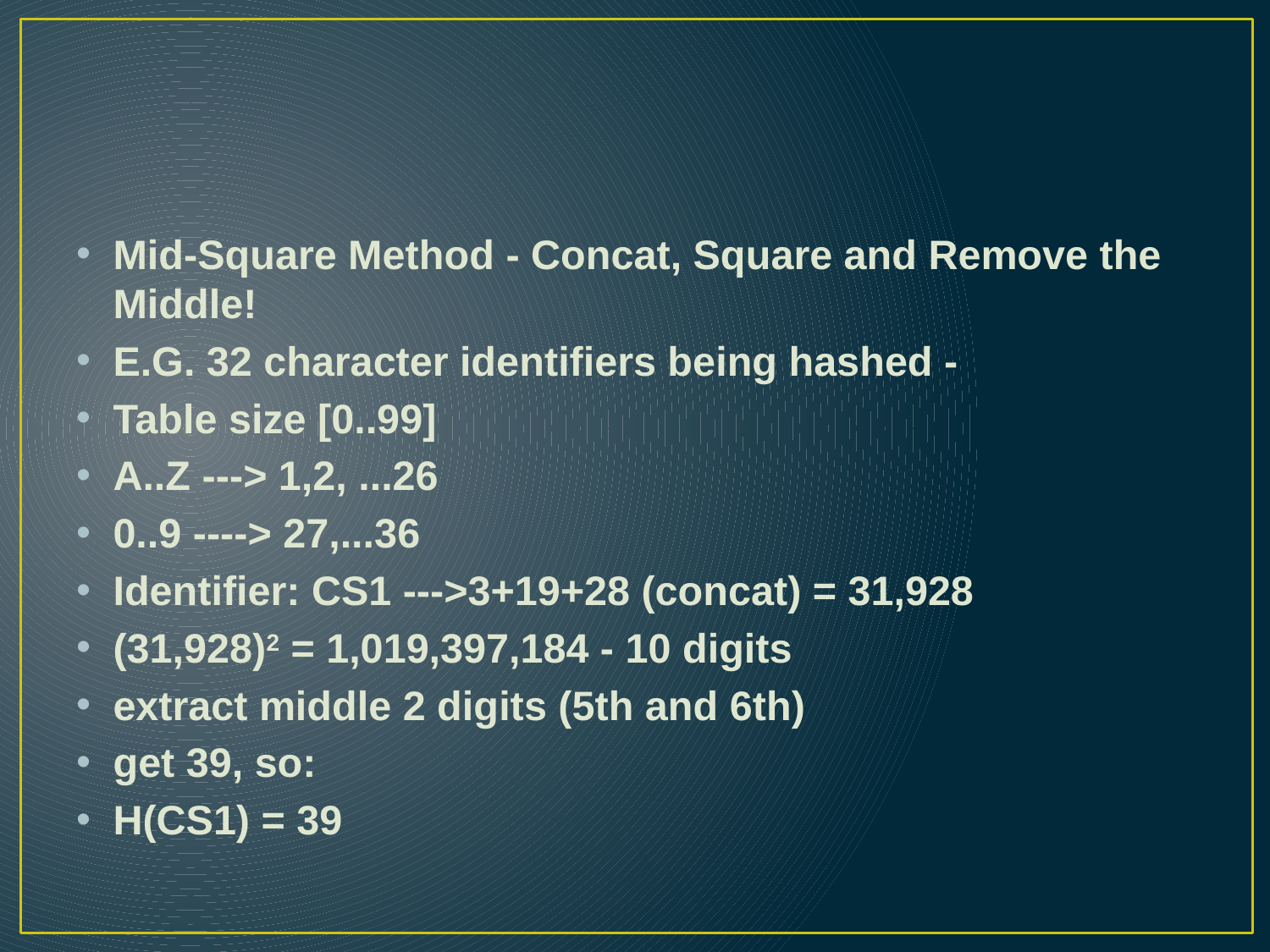

#
Mid-Square Method - Concat, Square and Remove the Middle!
E.G. 32 character identifiers being hashed -
Table size [0..99]
A..Z ---> 1,2, ...26
0..9 ----> 27,...36
Identifier: CS1 --->3+19+28 (concat) = 31,928
(31,928)2 = 1,019,397,184 - 10 digits
extract middle 2 digits (5th and 6th)
get 39, so:
H(CS1) = 39